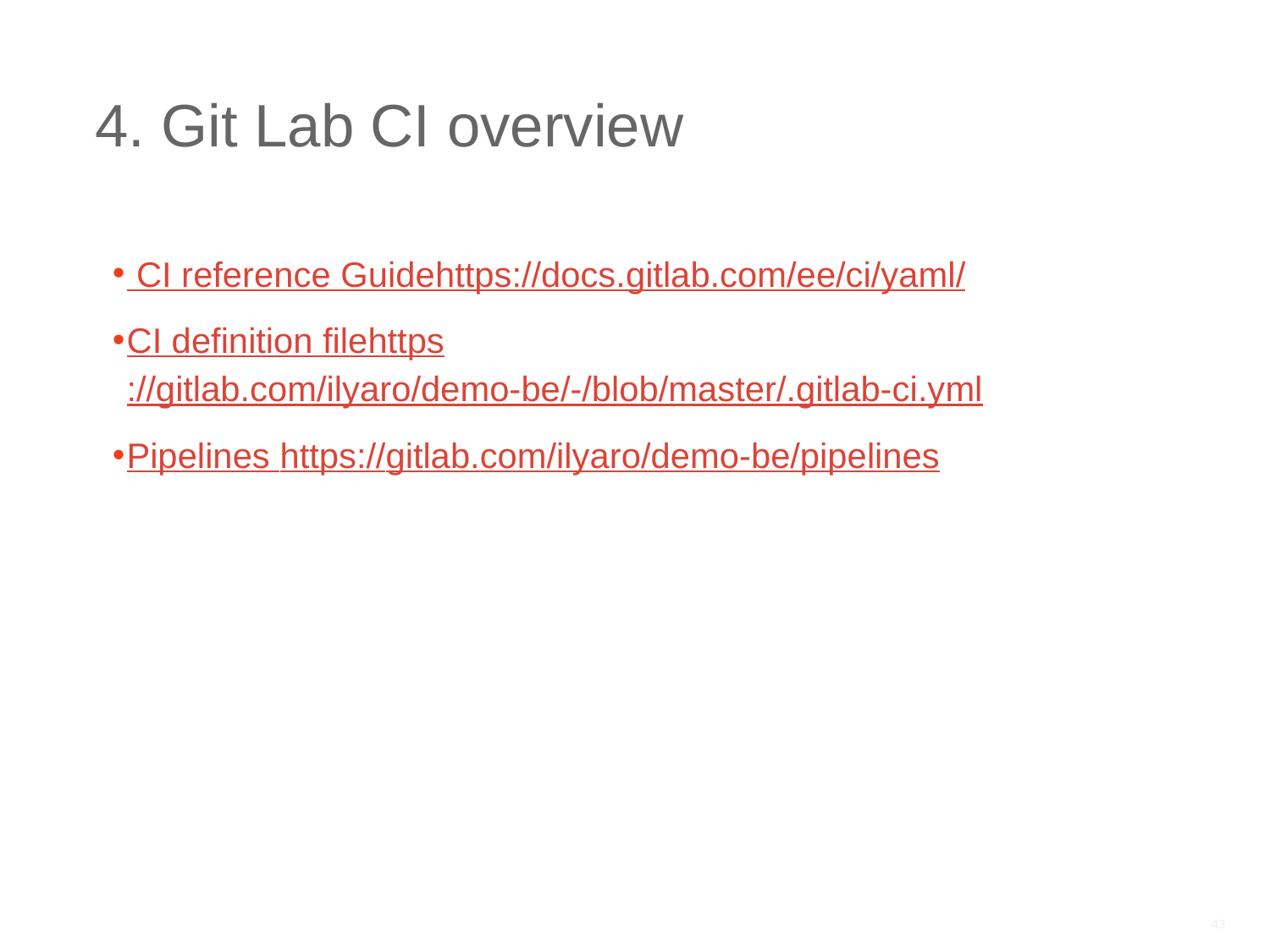

# 4. Git Lab CI overview
 CI reference Guide
https://docs.gitlab.com/ee/ci/yaml/
CI definition file
https://gitlab.com/ilyaro/demo-be/-/blob/master/.gitlab-ci.yml
Pipelines
https://gitlab.com/ilyaro/demo-be/pipelines

43